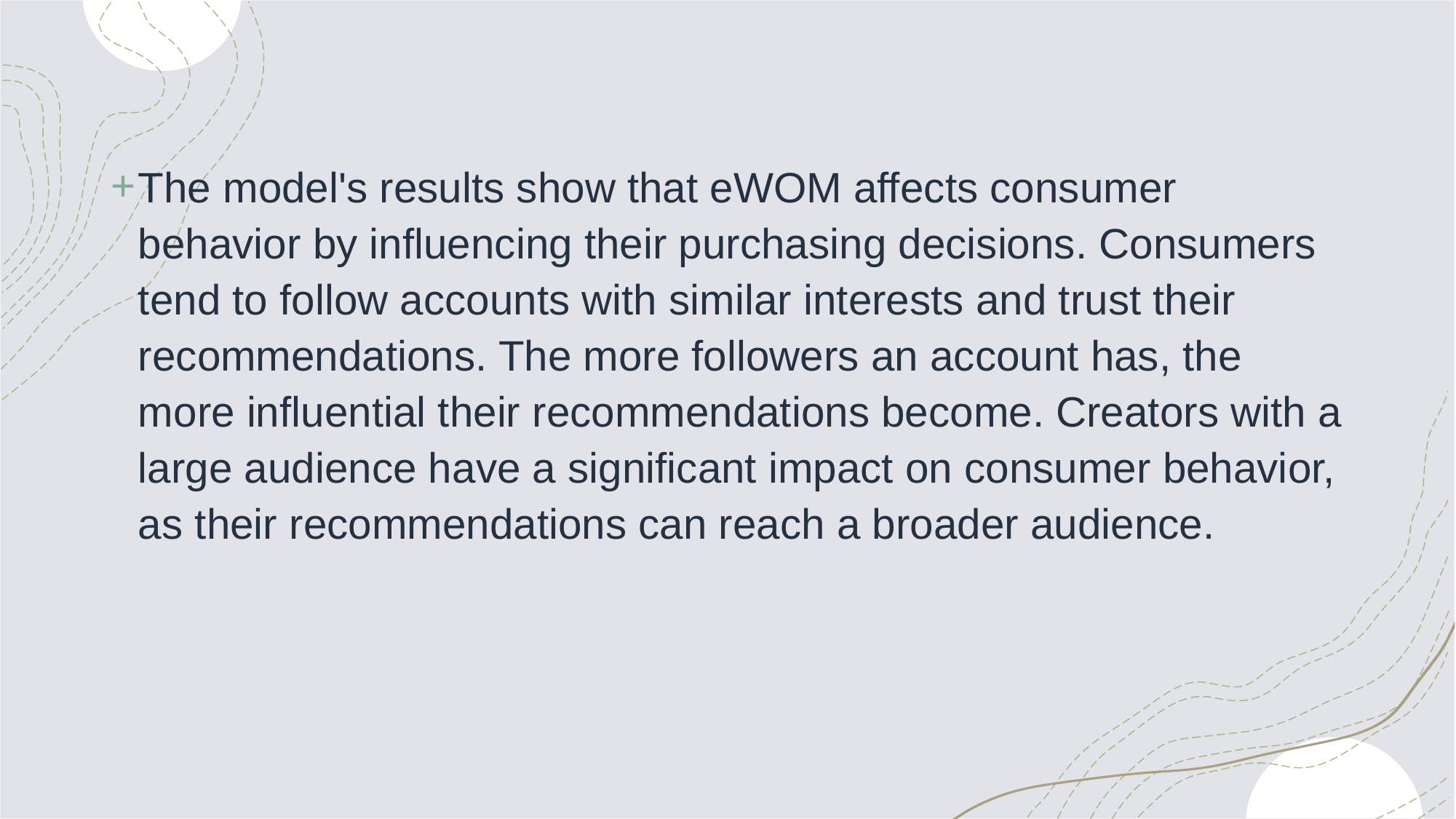

The model's results show that eWOM affects consumer behavior by influencing their purchasing decisions. Consumers tend to follow accounts with similar interests and trust their recommendations. The more followers an account has, the more influential their recommendations become. Creators with a large audience have a significant impact on consumer behavior, as their recommendations can reach a broader audience.